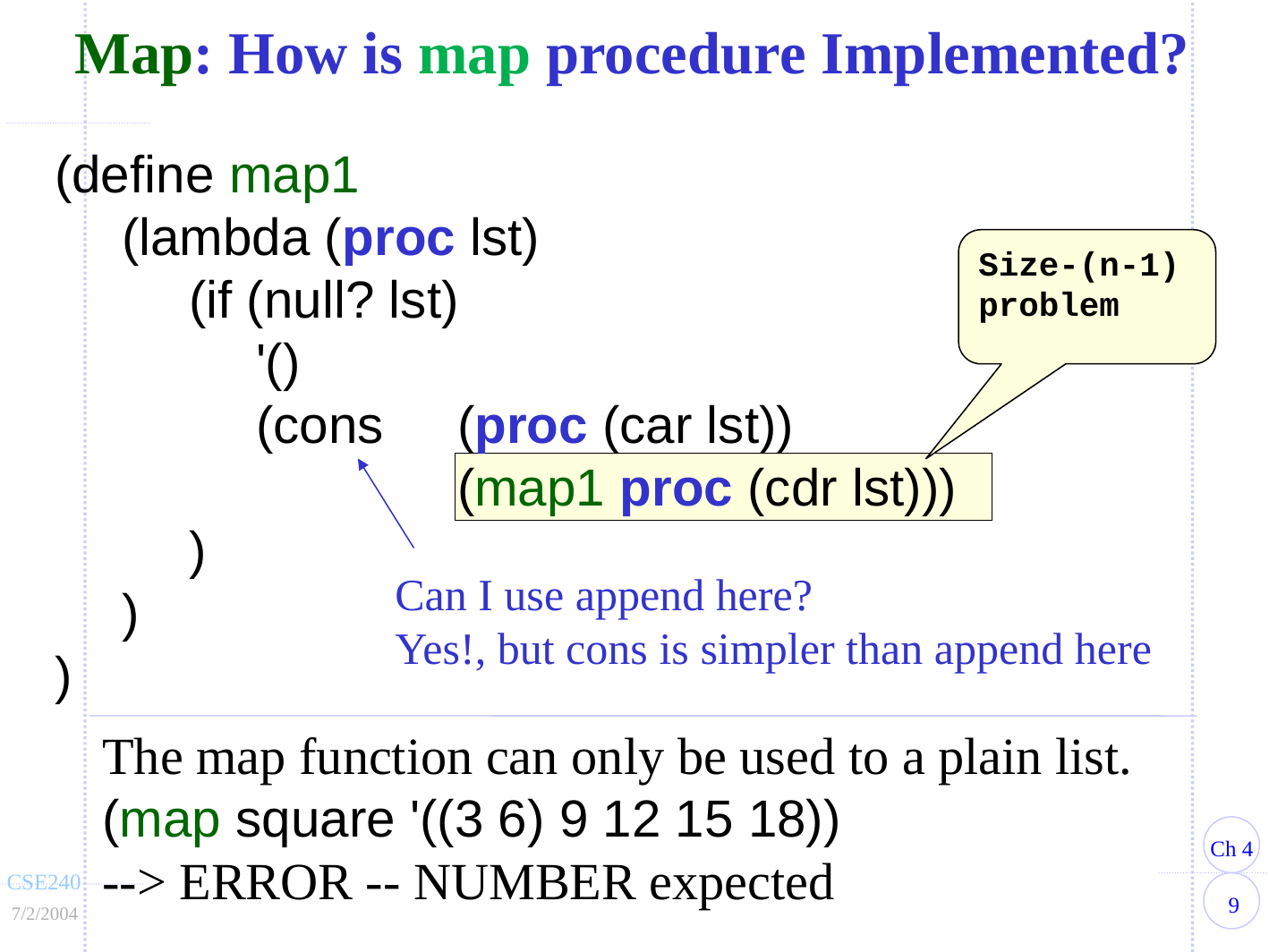

Map: How is map procedure Implemented?
(define map1
	(lambda (proc lst)
		(if (null? lst)
			'()
			(cons	(proc (car lst))
					(map1 proc (cdr lst)))
		)
	)
)
Size-(n-1) problem

Can I use append here?
Yes!, but cons is simpler than append here
The map function can only be used to a plain list.
(map square '((3 6) 9 12 15 18))
--> ERROR -- NUMBER expected